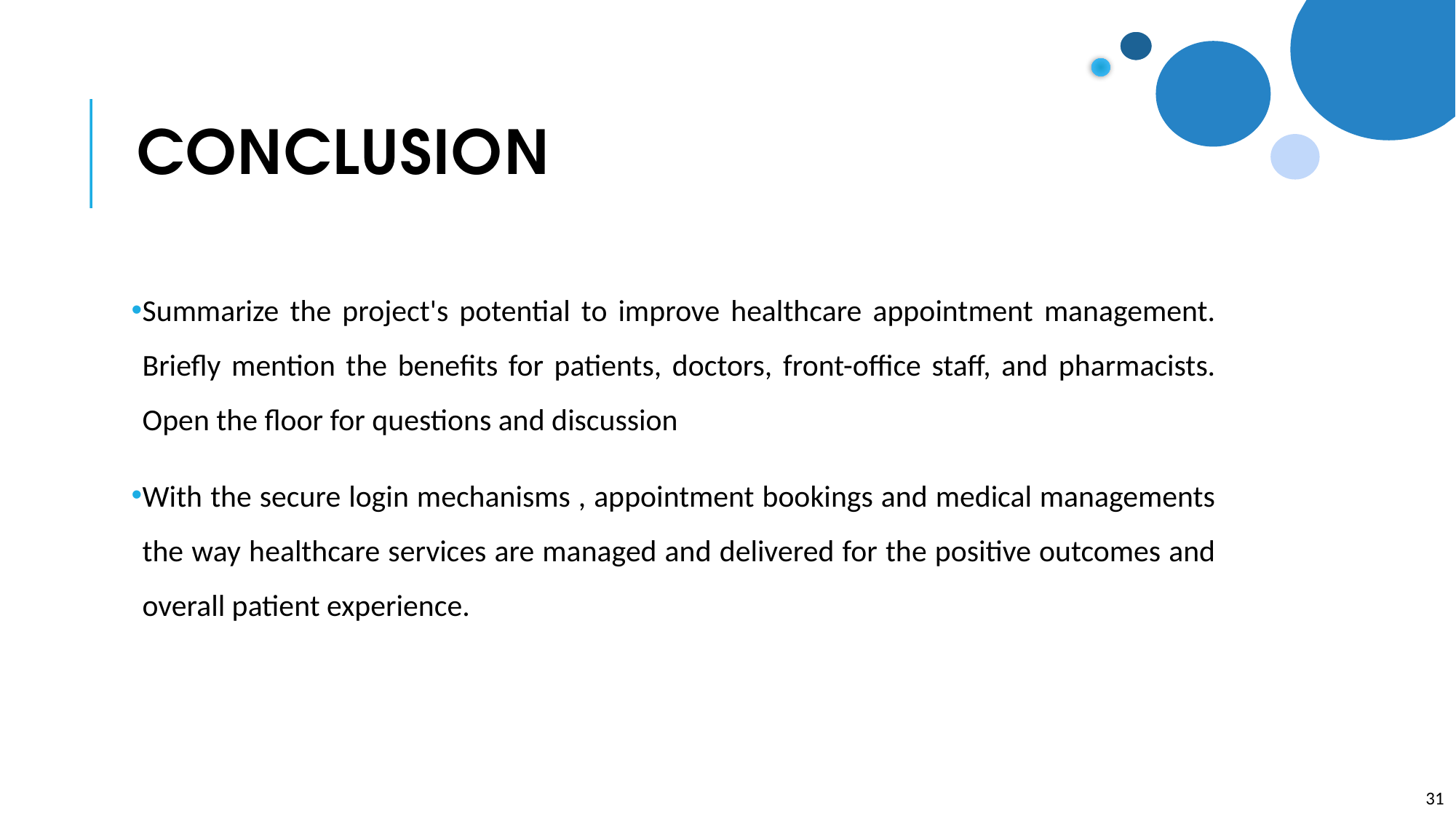

# CONCLUSION
Summarize the project's potential to improve healthcare appointment management. Briefly mention the benefits for patients, doctors, front-office staff, and pharmacists. Open the floor for questions and discussion
With the secure login mechanisms , appointment bookings and medical managements the way healthcare services are managed and delivered for the positive outcomes and overall patient experience.